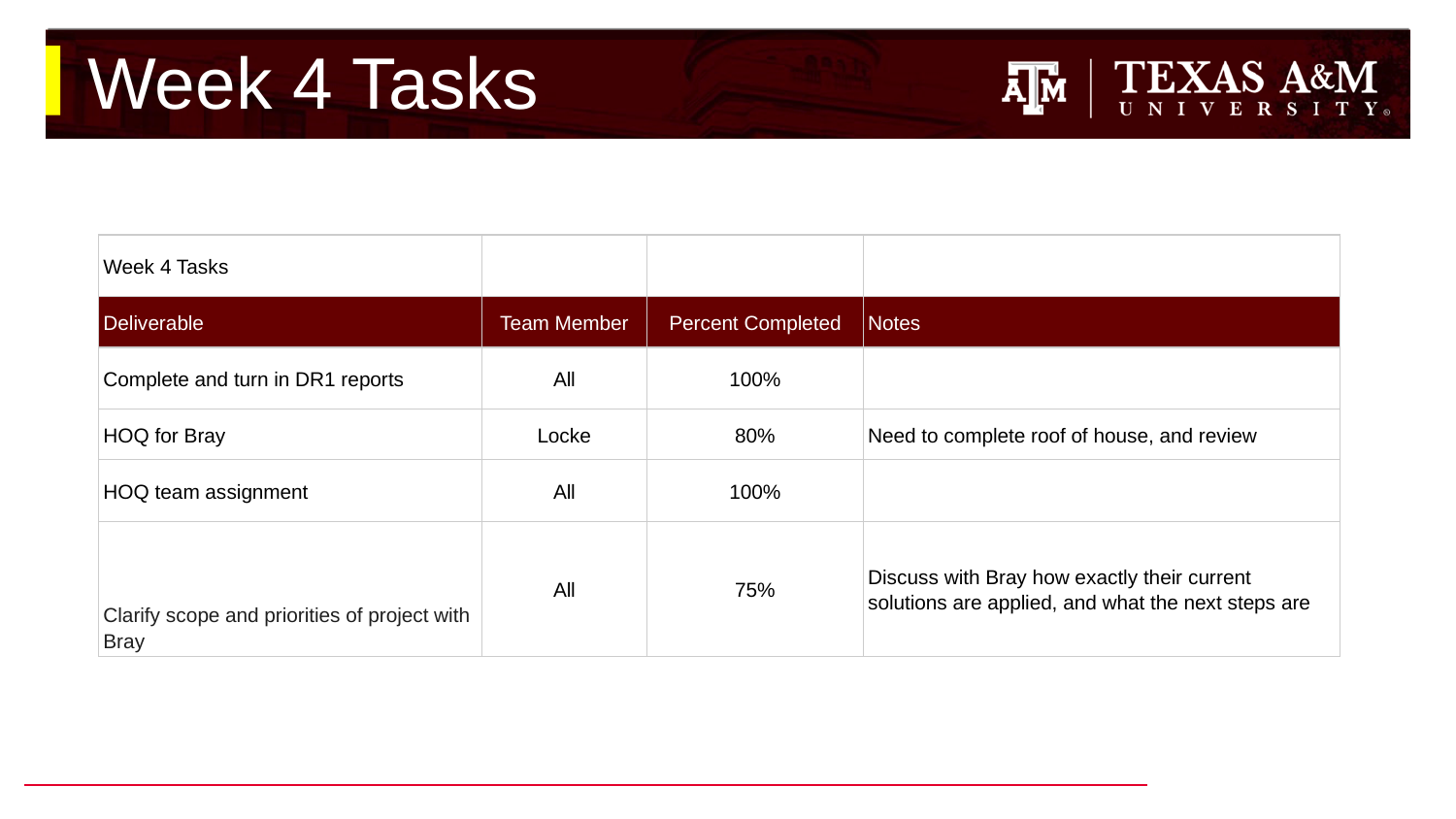

# Week 4 Tasks
| Week 4 Tasks |  |  |  |
| --- | --- | --- | --- |
| Deliverable | Team Member | Percent Completed | Notes |
| Complete and turn in DR1 reports | All | 100% |  |
| HOQ for Bray | Locke | 80% | Need to complete roof of house, and review |
| HOQ team assignment | All | 100% |  |
| Clarify scope and priorities of project with Bray | All | 75% | Discuss with Bray how exactly their current solutions are applied, and what the next steps are |